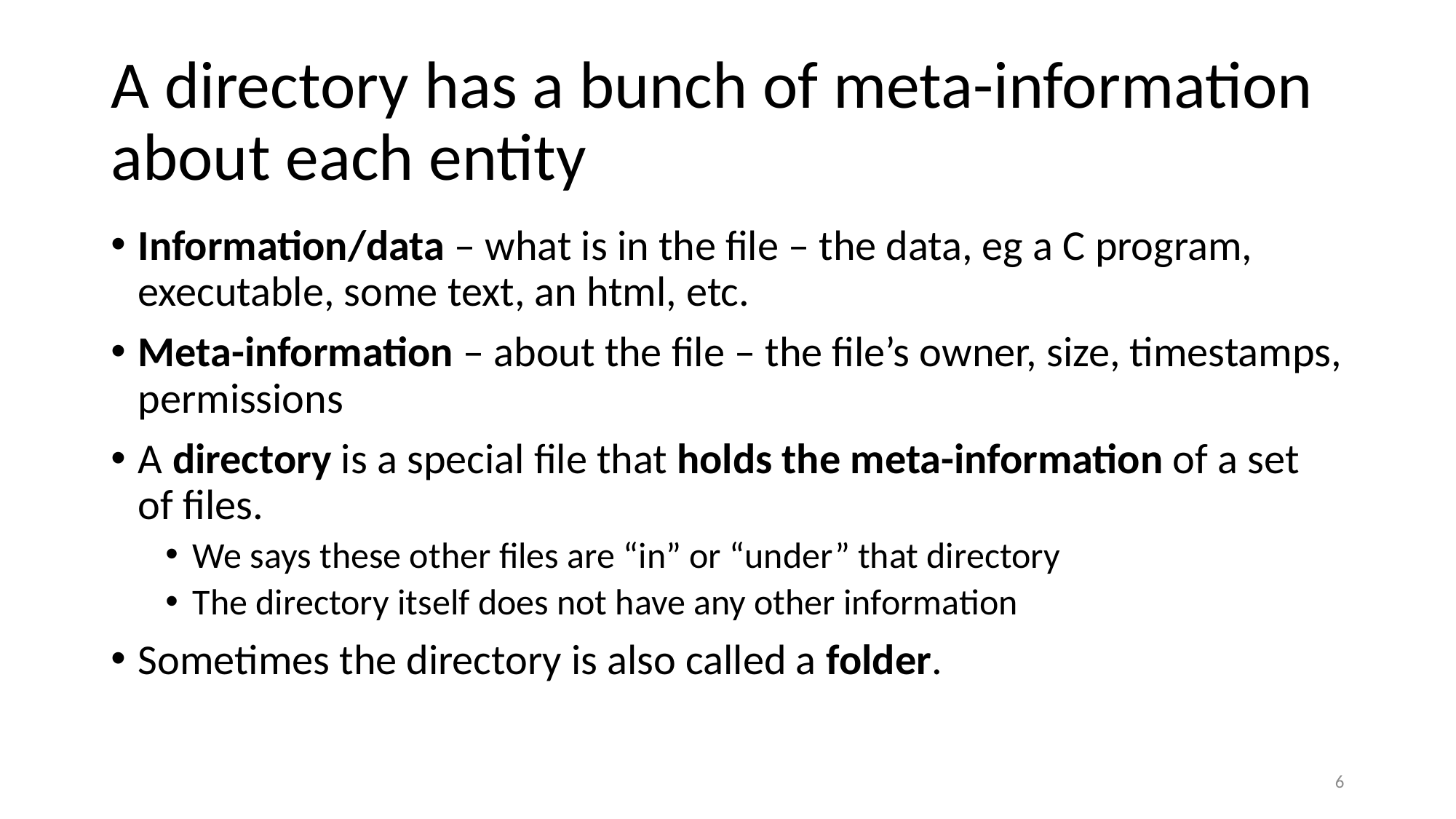

# A directory has a bunch of meta-information about each entity
Information/data – what is in the file – the data, eg a C program, executable, some text, an html, etc.
Meta-information – about the file – the file’s owner, size, timestamps, permissions
A directory is a special file that holds the meta-information of a set of files.
We says these other files are “in” or “under” that directory
The directory itself does not have any other information
Sometimes the directory is also called a folder.
6